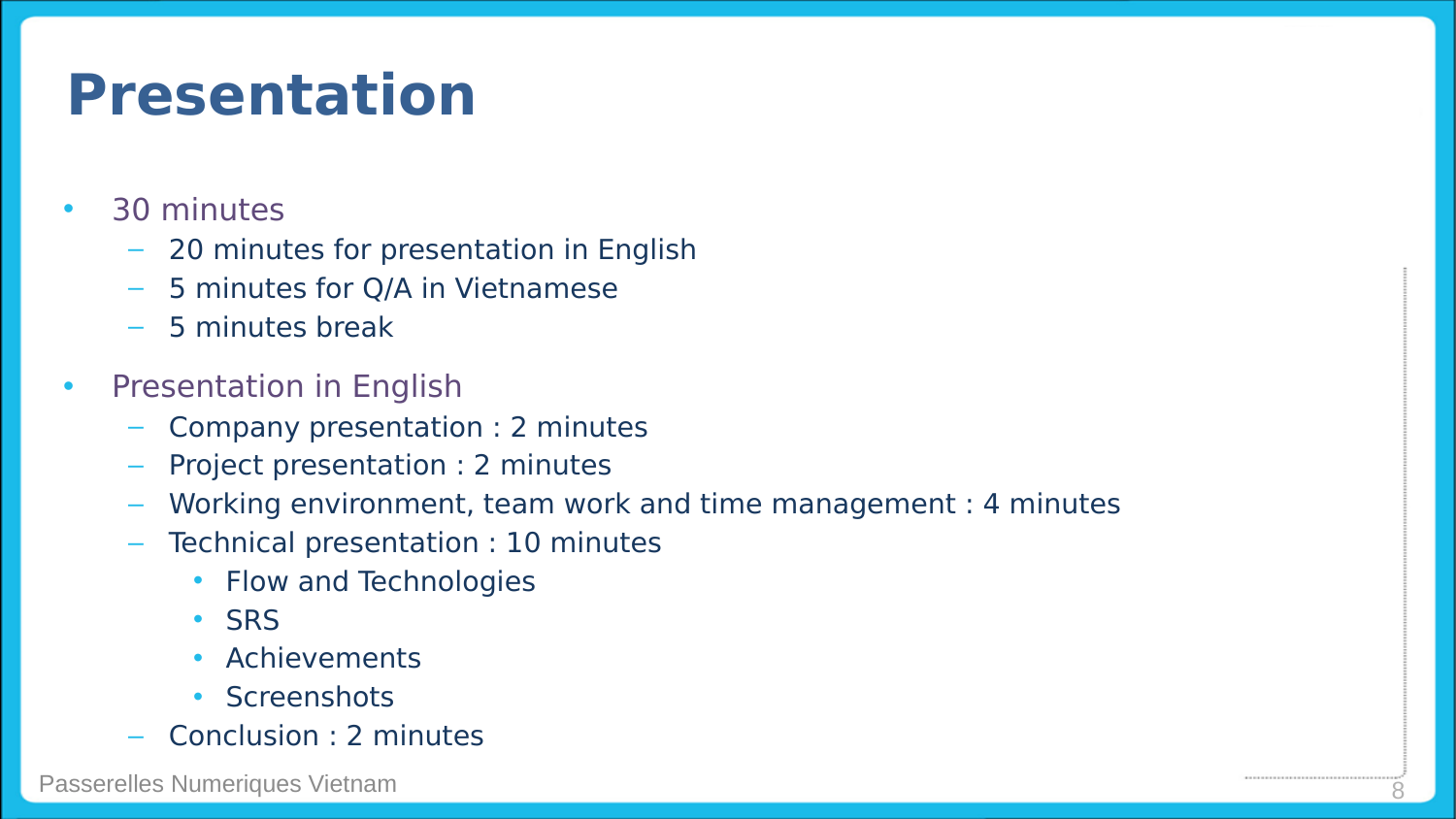

# Presentation
30 minutes
20 minutes for presentation in English
5 minutes for Q/A in Vietnamese
5 minutes break
Presentation in English
Company presentation : 2 minutes
Project presentation : 2 minutes
Working environment, team work and time management : 4 minutes
Technical presentation : 10 minutes
Flow and Technologies
SRS
Achievements
Screenshots
Conclusion : 2 minutes
8